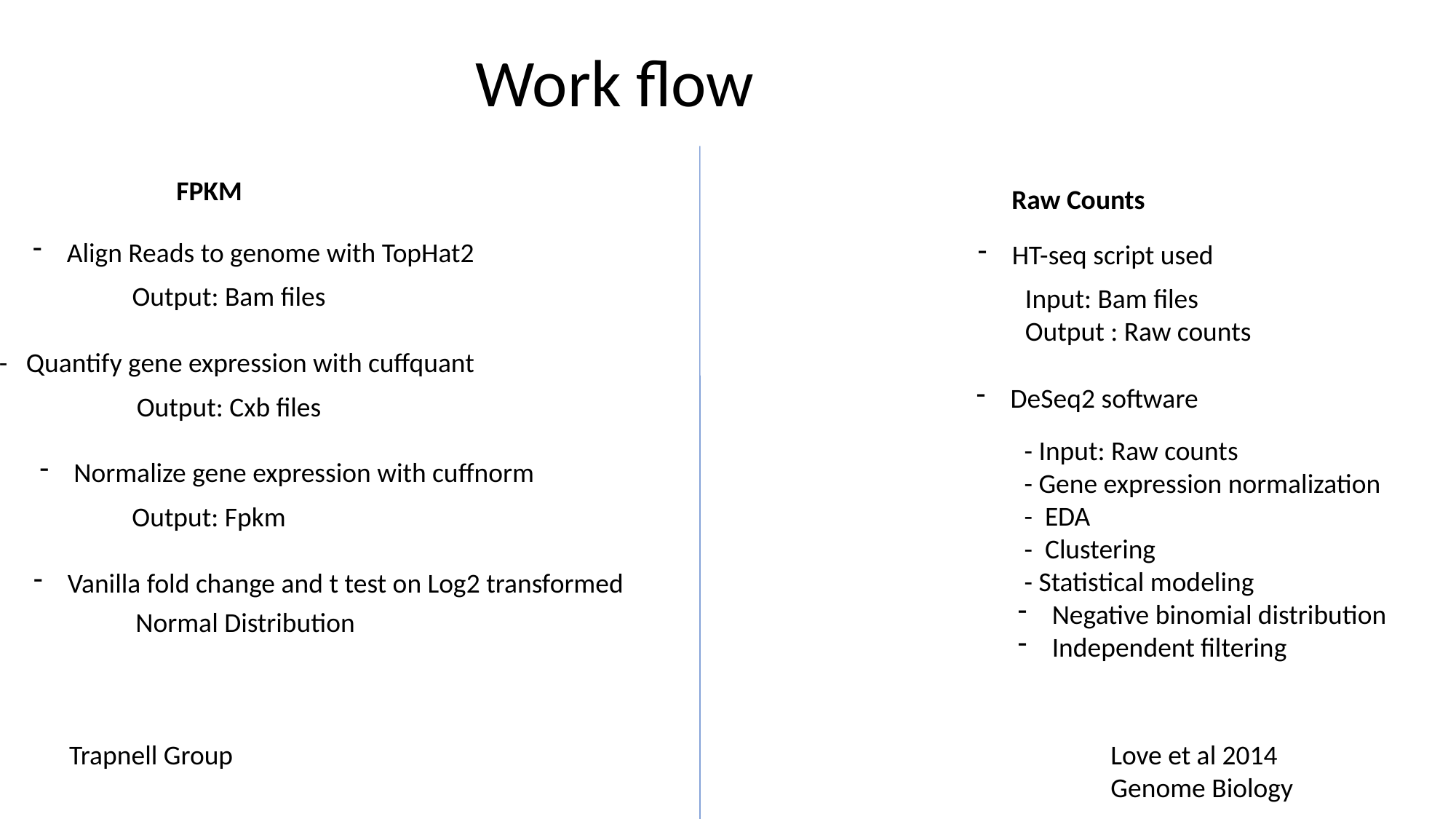

# Work flow
FPKM
Raw Counts
Align Reads to genome with TopHat2
HT-seq script used
Output: Bam files
  Input: Bam files
  Output : Raw counts
-   Quantify gene expression with cuffquant

DeSeq2 software
Output: Cxb files
 - Input: Raw counts
 - Gene expression normalization
 -  EDA
 -  Clustering
 - Statistical modeling
Negative binomial distribution
Independent filtering
Normalize gene expression with cuffnorm
Output: Fpkm
Vanilla fold change and t test on Log2 transformed
Normal Distribution
Trapnell Group
Love et al 2014
Genome Biology